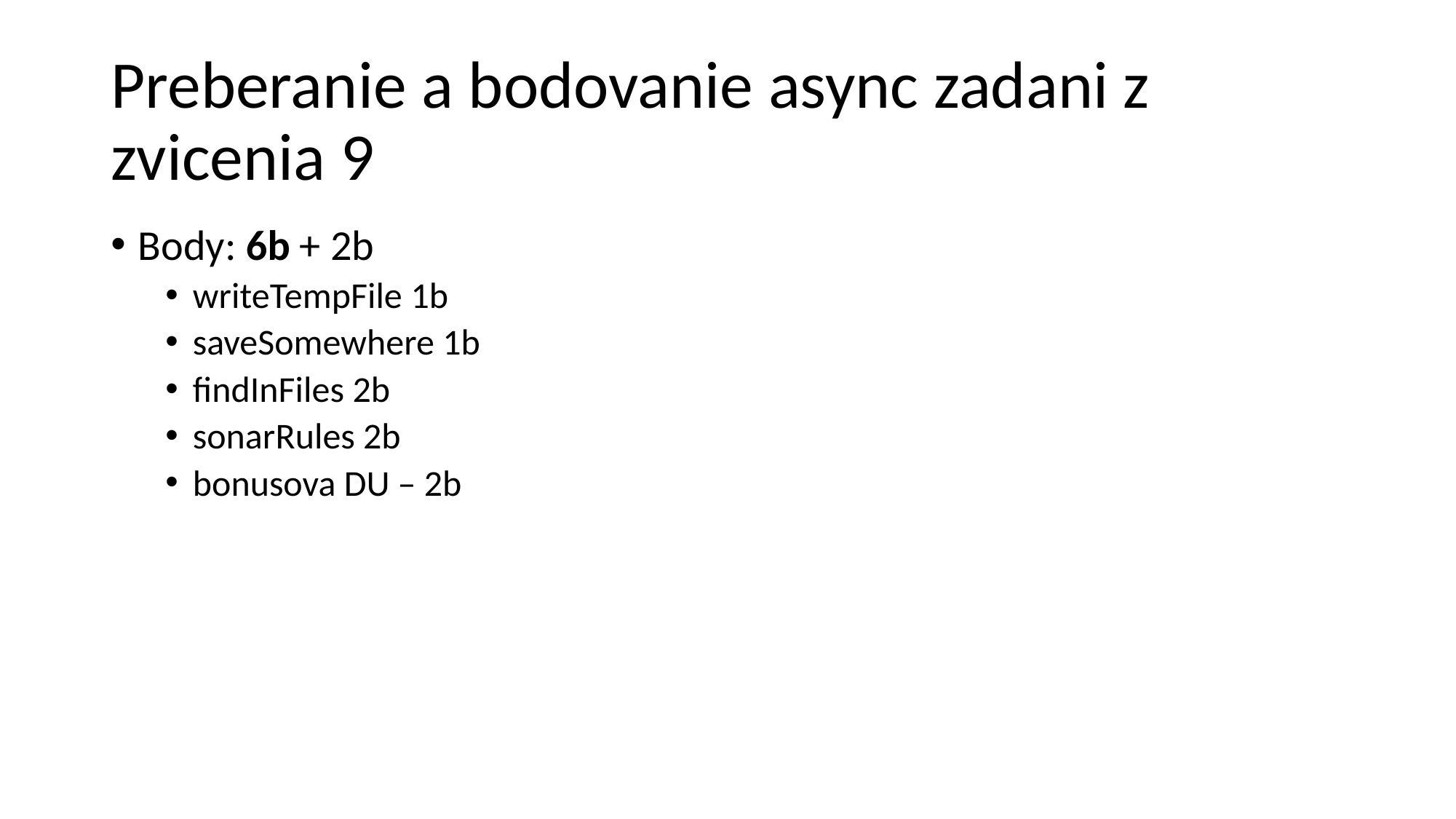

# Preberanie a bodovanie async zadani z zvicenia 9
Body: 6b + 2b
writeTempFile 1b
saveSomewhere 1b
findInFiles 2b
sonarRules 2b
bonusova DU – 2b